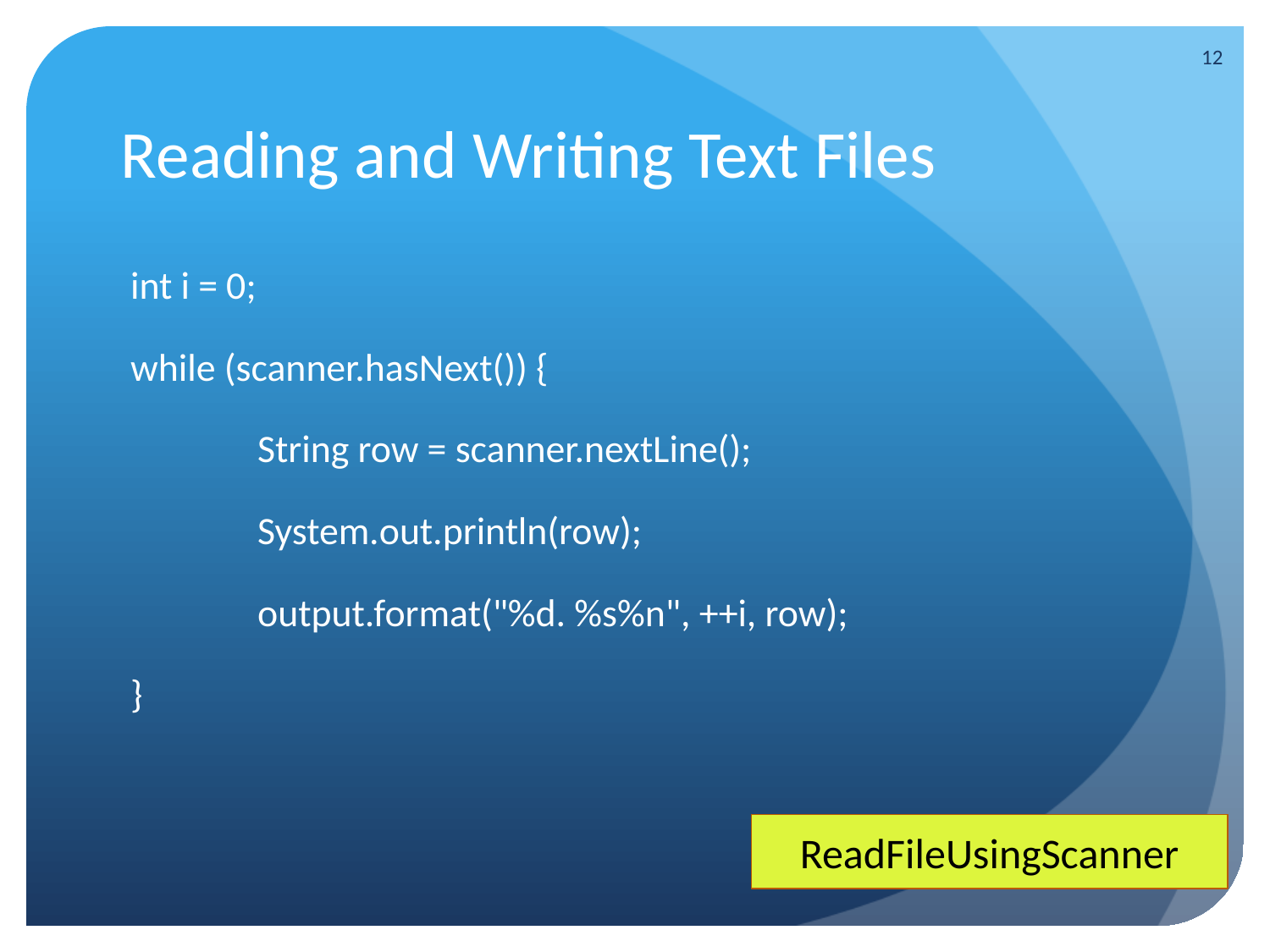

12
# Reading and Writing Text Files
int i = 0;
while (scanner.hasNext()) {
	String row = scanner.nextLine();
	System.out.println(row);
	output.format("%d. %s%n", ++i, row);
}

ReadFileUsingScanner